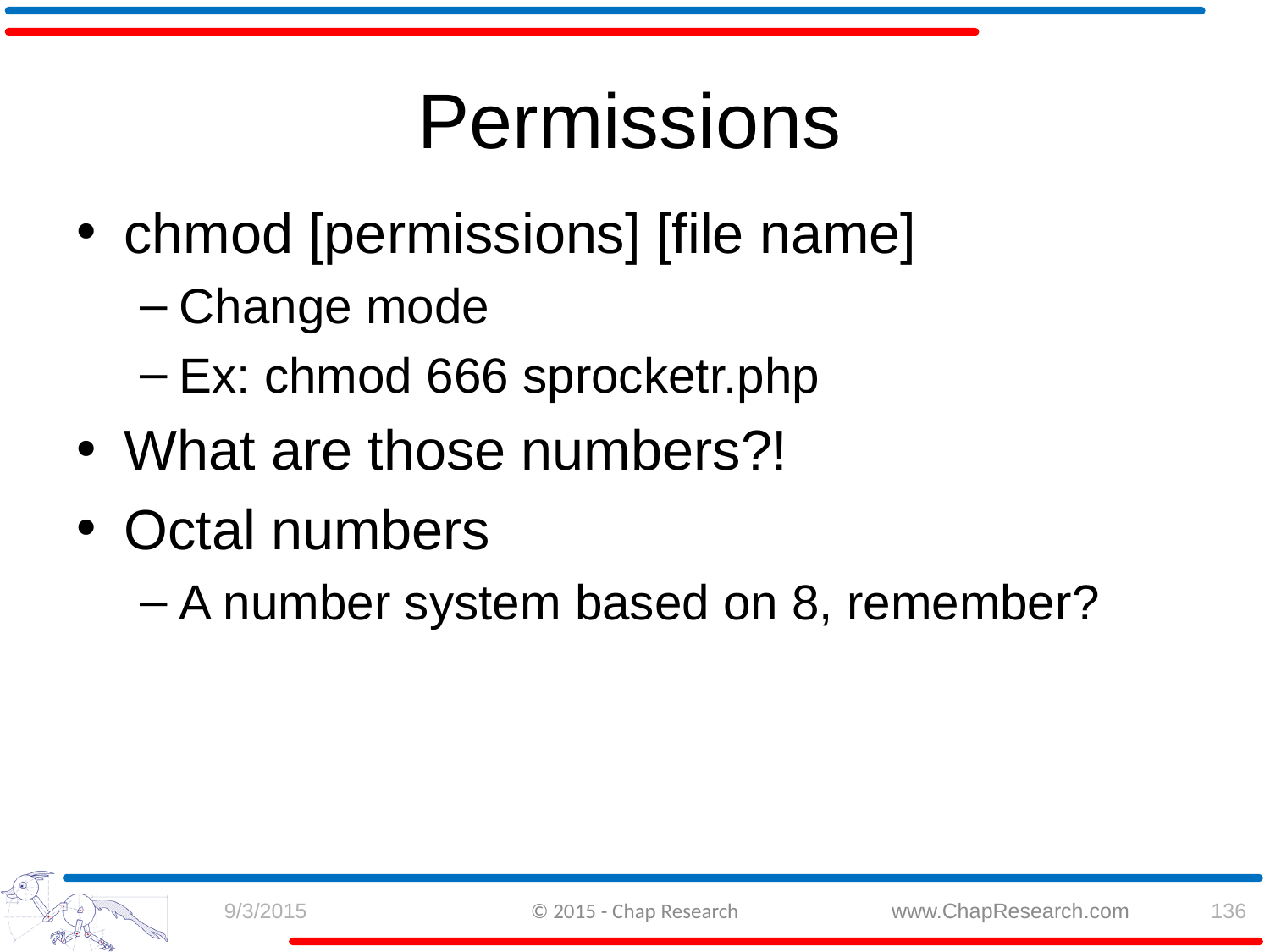

# Permissions
chmod [permissions] [file name]
Change mode
Ex: chmod 666 sprocketr.php
What are those numbers?!
Octal numbers
A number system based on 8, remember?
9/3/2015
© 2015 - Chap Research
136